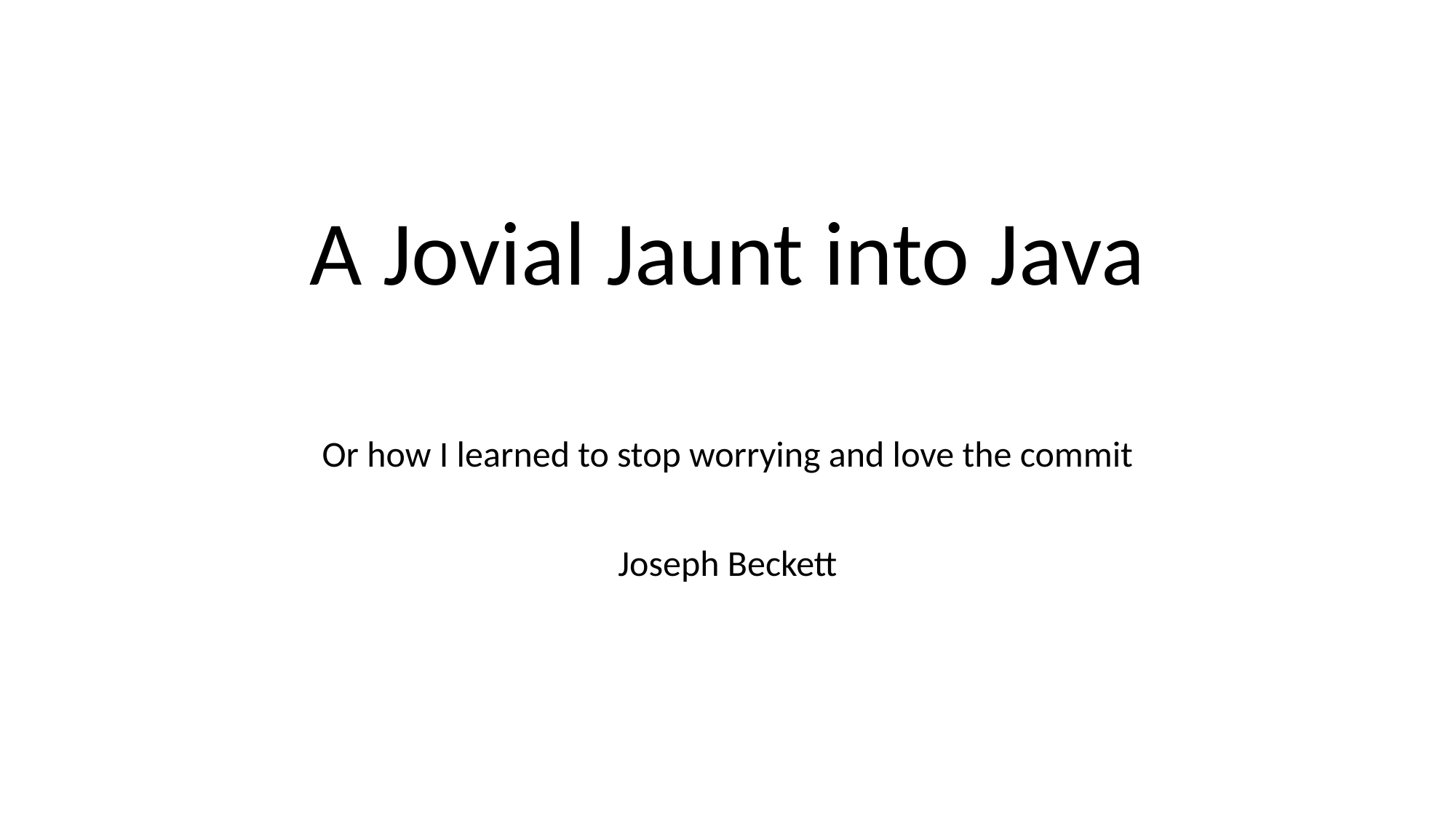

# A Jovial Jaunt into Java
Or how I learned to stop worrying and love the commit

Joseph Beckett